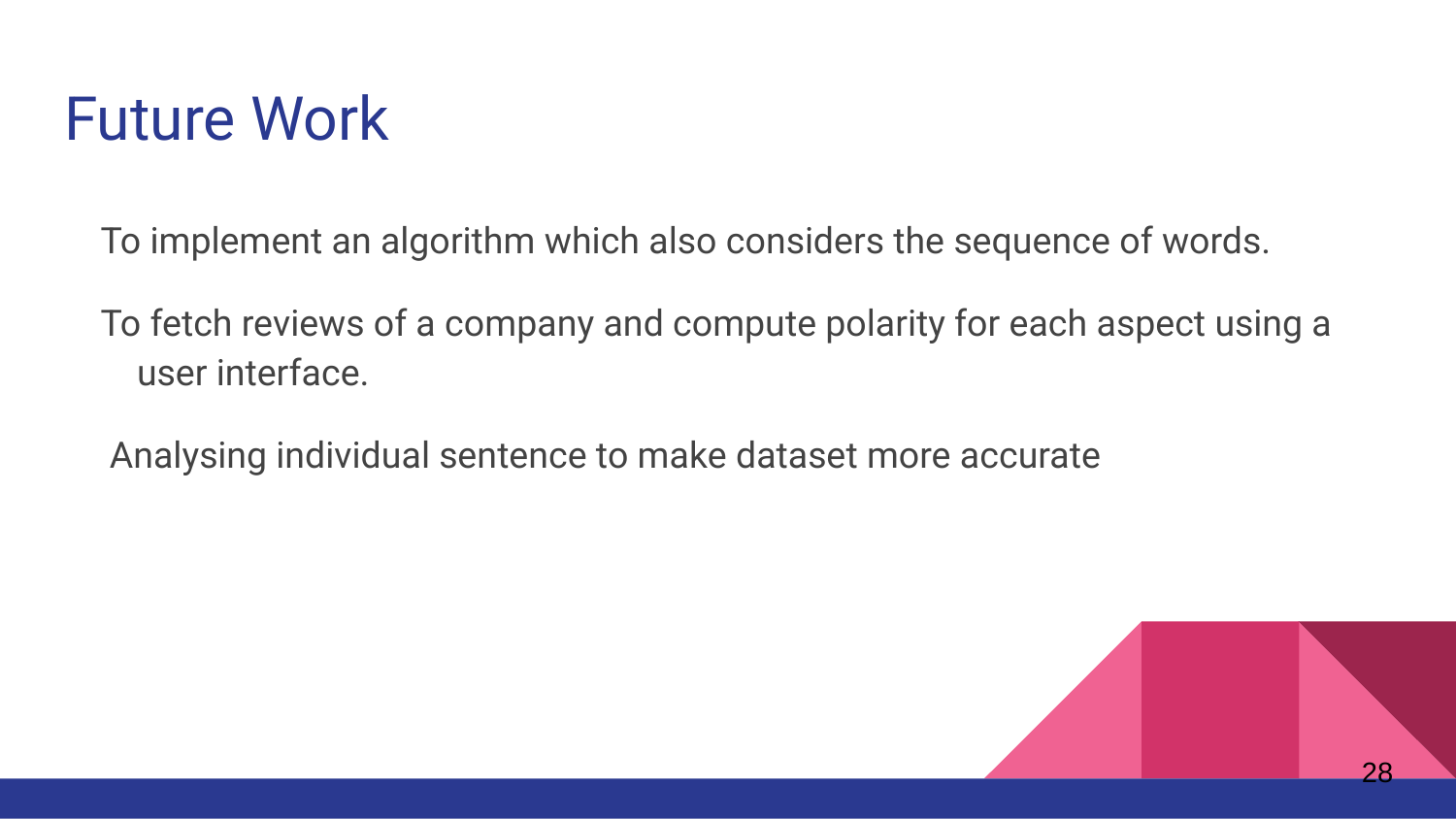

# Future Work
To implement an algorithm which also considers the sequence of words.
To fetch reviews of a company and compute polarity for each aspect using a user interface.
 Analysing individual sentence to make dataset more accurate
28